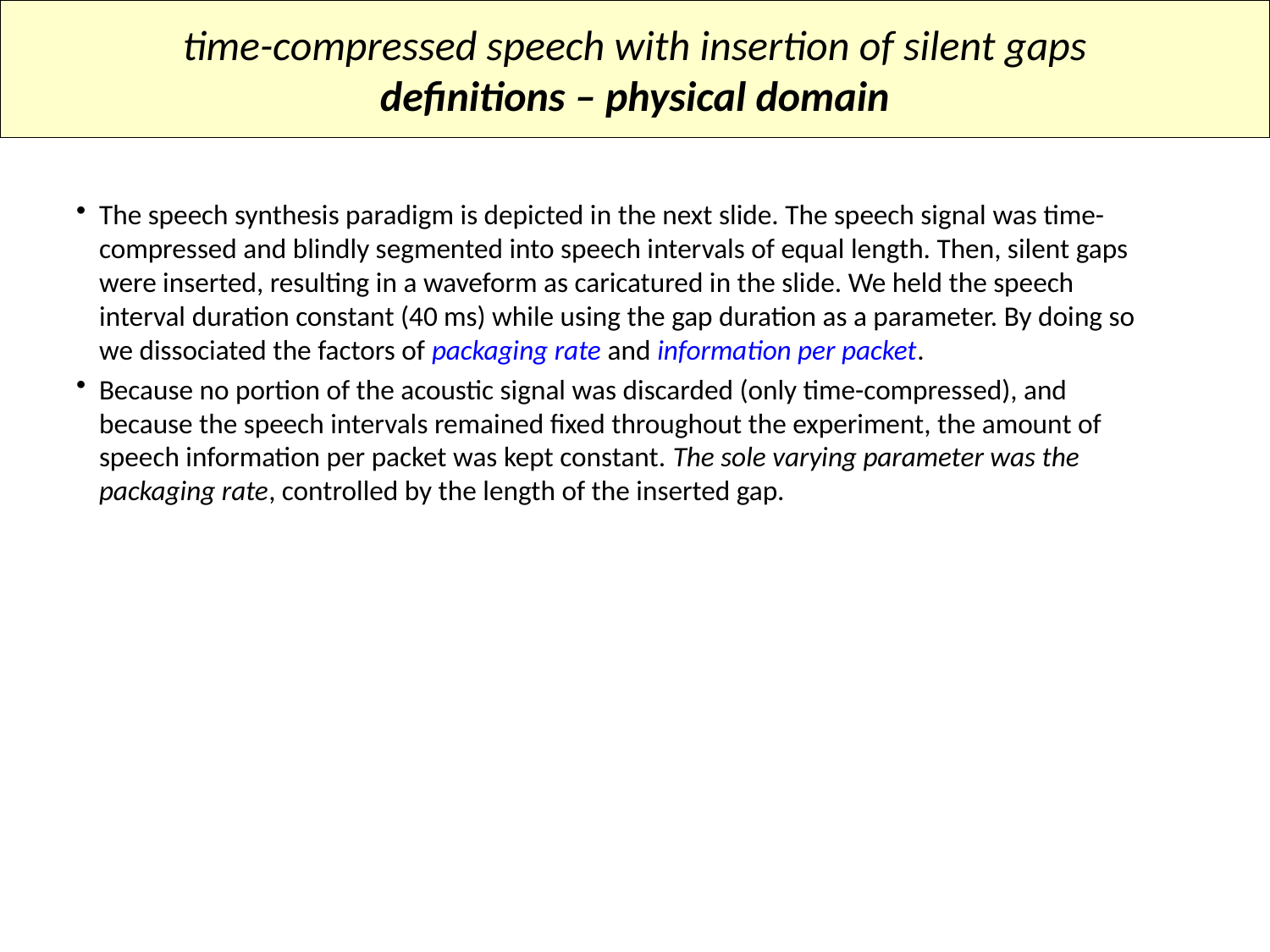

time-compressed speech with insertion of silent gaps
definitions – physical domain
The speech synthesis paradigm is depicted in the next slide. The speech signal was time-compressed and blindly segmented into speech intervals of equal length. Then, silent gaps were inserted, resulting in a waveform as caricatured in the slide. We held the speech interval duration constant (40 ms) while using the gap duration as a parameter. By doing so we dissociated the factors of packaging rate and information per packet.
Because no portion of the acoustic signal was discarded (only time-compressed), and because the speech intervals remained fixed throughout the experiment, the amount of speech information per packet was kept constant. The sole varying parameter was the packaging rate, controlled by the length of the inserted gap.